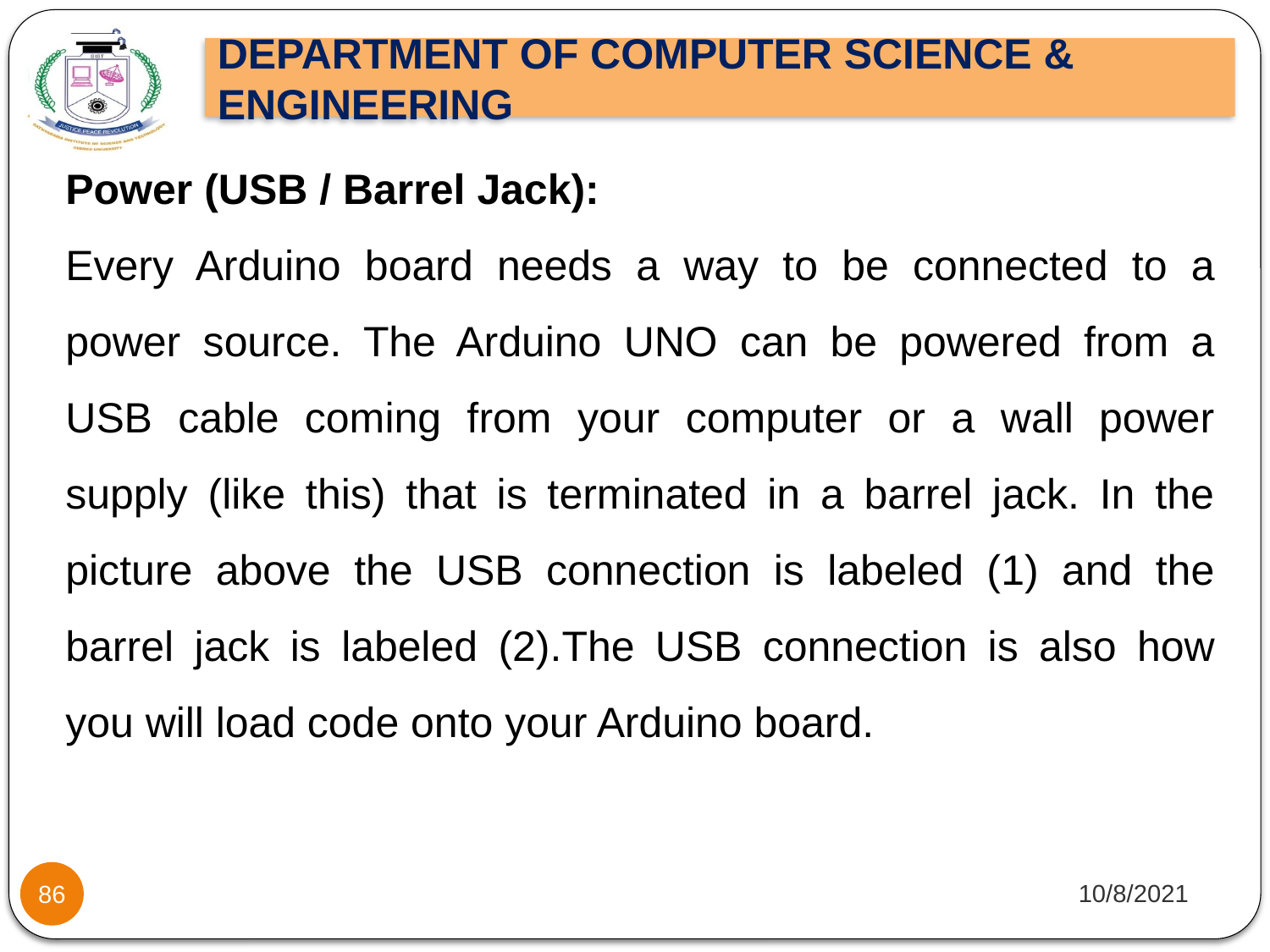

Power (USB / Barrel Jack):
Every Arduino board needs a way to be connected to a power source. The Arduino UNO can be powered from a USB cable coming from your computer or a wall power supply (like this) that is terminated in a barrel jack. In the picture above the USB connection is labeled (1) and the barrel jack is labeled (2).The USB connection is also how you will load code onto your Arduino board.
10/8/2021
86